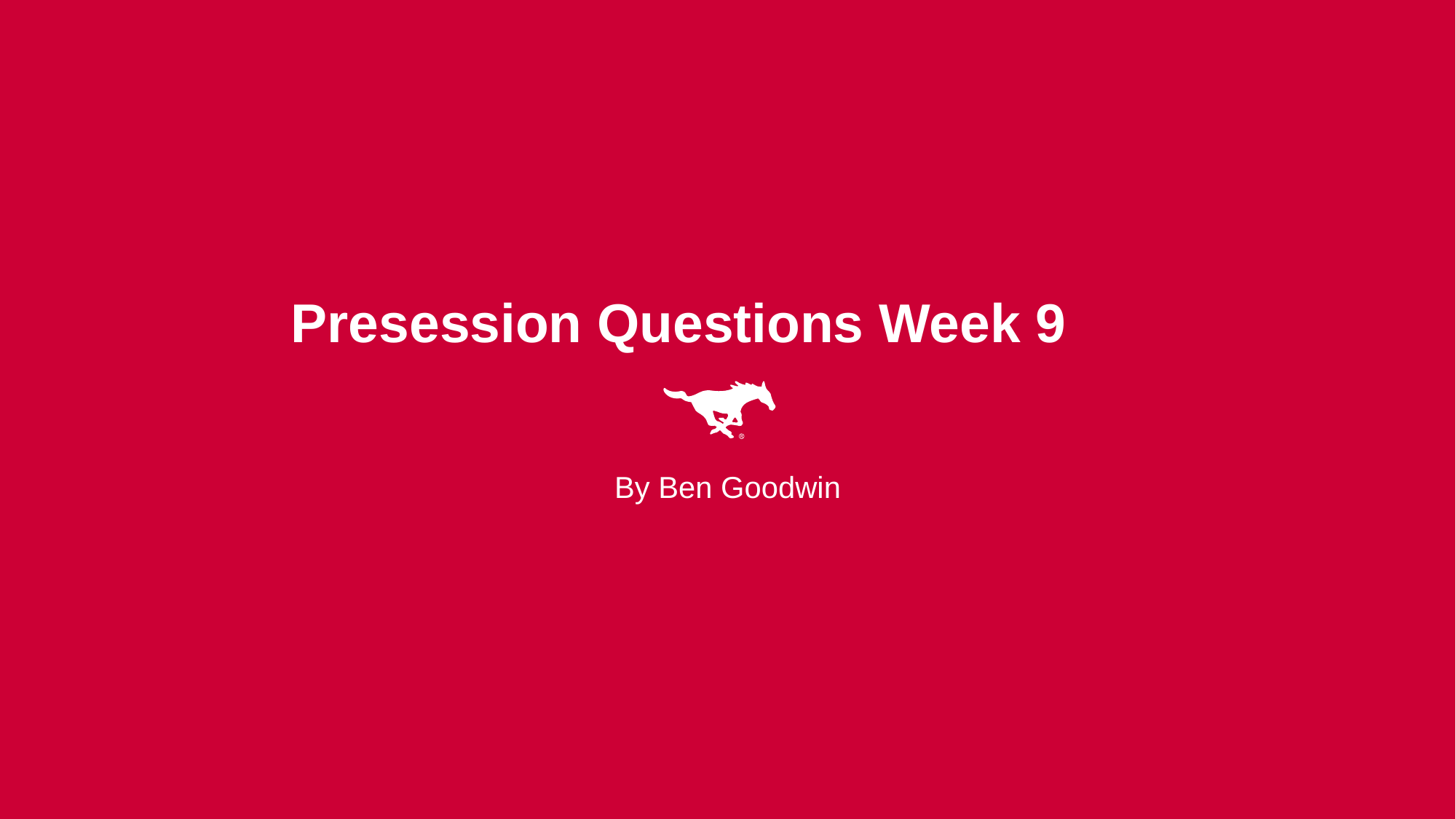

# Presession Questions Week 9
By Ben Goodwin